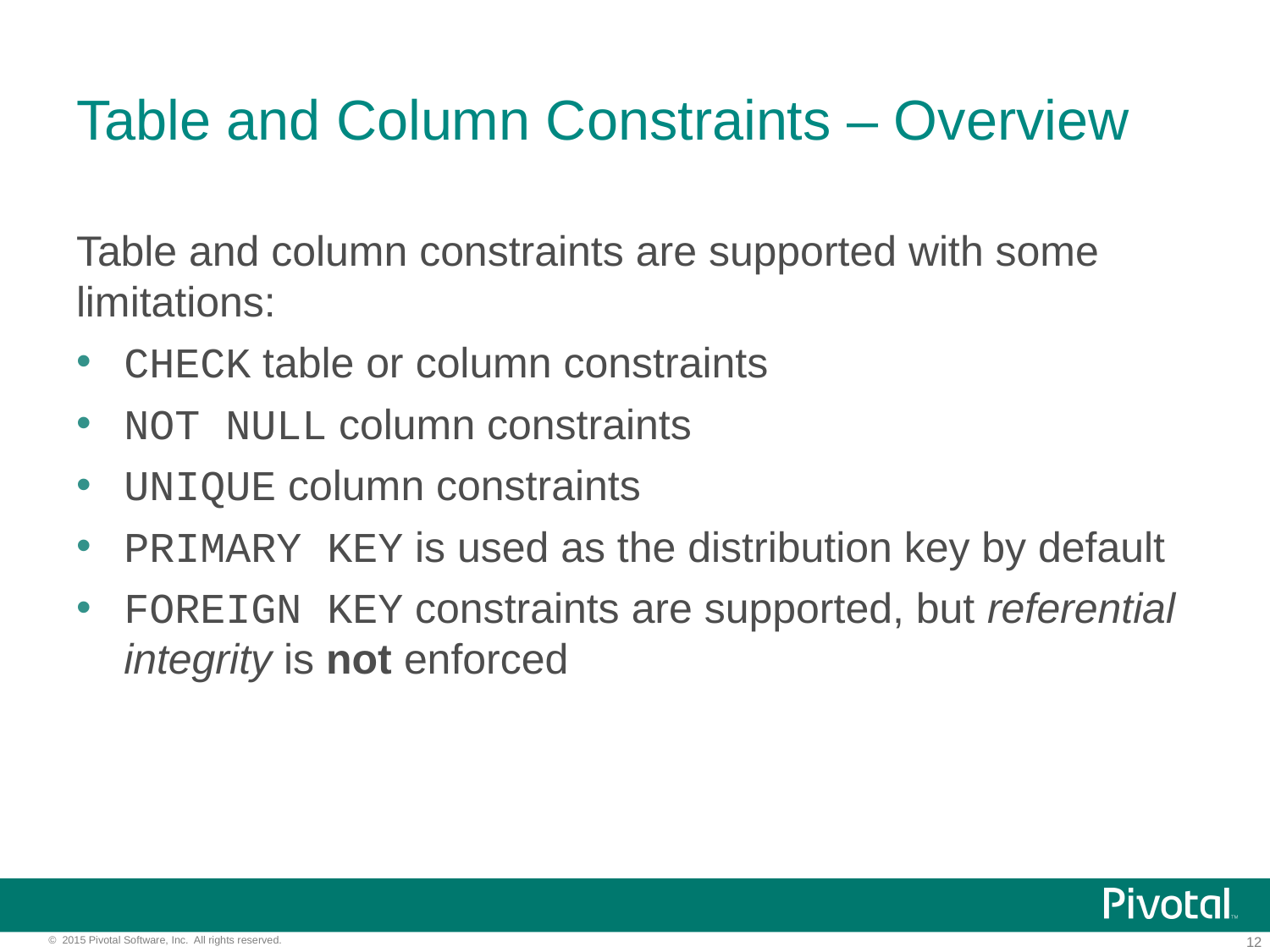

# Table and Column Constraints – Overview
Table and column constraints are supported with some limitations:
CHECK table or column constraints
NOT NULL column constraints
UNIQUE column constraints
PRIMARY KEY is used as the distribution key by default
FOREIGN KEY constraints are supported, but referential integrity is not enforced